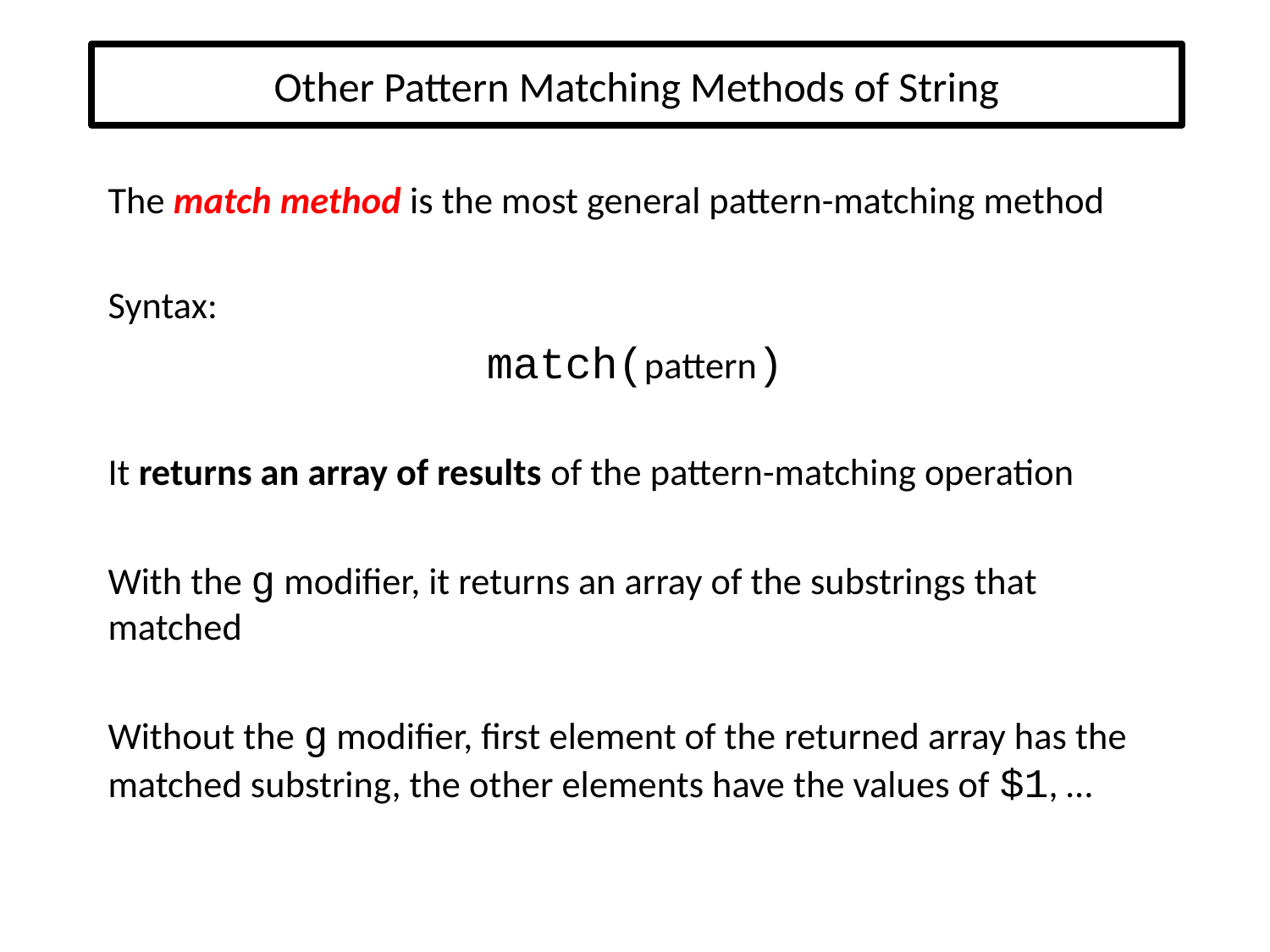

# Other Pattern Matching Methods of String
The match method is the most general pattern-matching method

Syntax:
match(pattern)

It returns an array of results of the pattern-matching operation

With the g modifier, it returns an array of the substrings that matched

Without the g modifier, first element of the returned array has the matched substring, the other elements have the values of $1, …